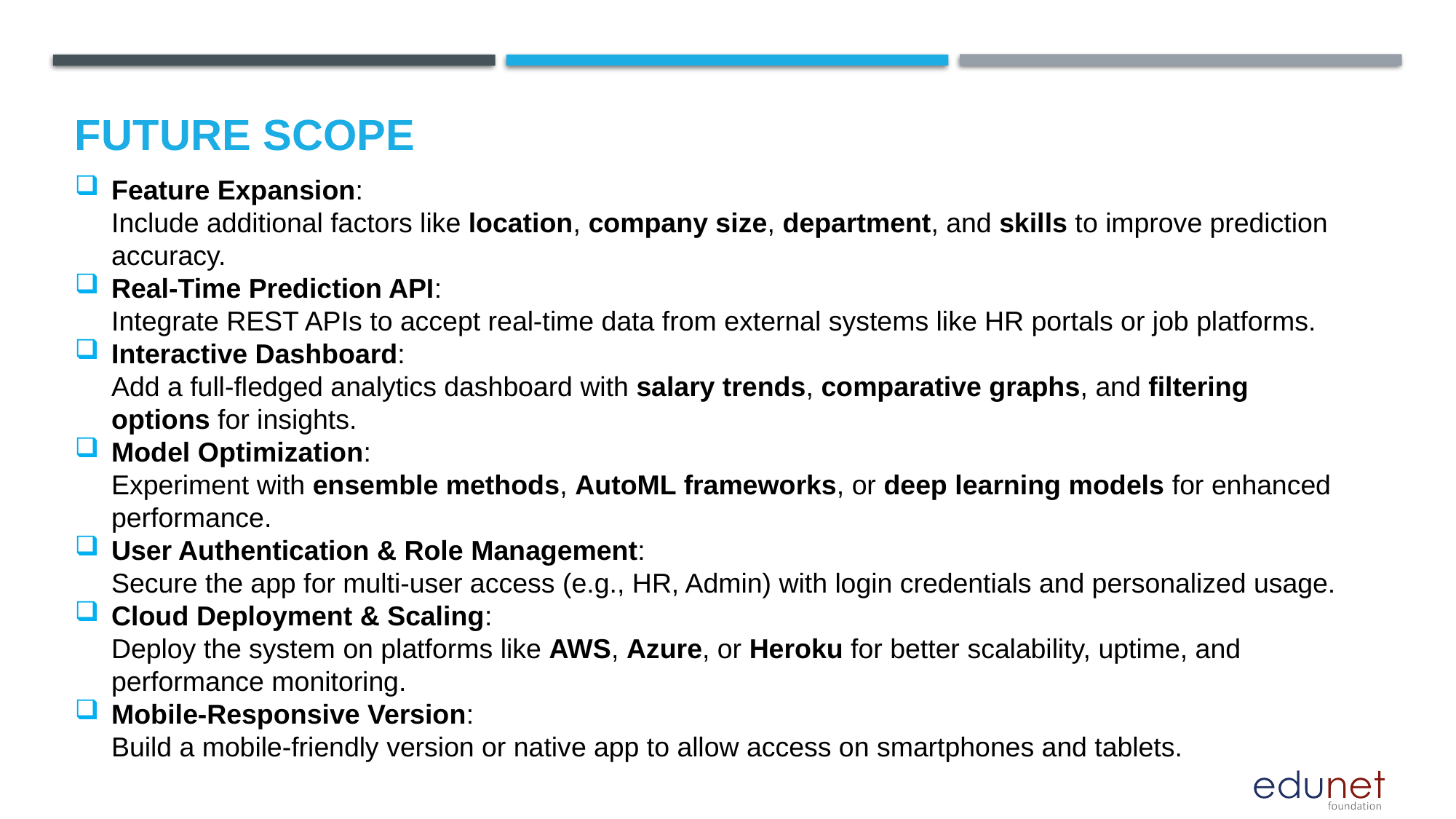

Future scope
Feature Expansion:
Include additional factors like location, company size, department, and skills to improve prediction accuracy.
Real-Time Prediction API:
Integrate REST APIs to accept real-time data from external systems like HR portals or job platforms.
Interactive Dashboard:
Add a full-fledged analytics dashboard with salary trends, comparative graphs, and filtering options for insights.
Model Optimization:
Experiment with ensemble methods, AutoML frameworks, or deep learning models for enhanced performance.
User Authentication & Role Management:
Secure the app for multi-user access (e.g., HR, Admin) with login credentials and personalized usage.
Cloud Deployment & Scaling:
Deploy the system on platforms like AWS, Azure, or Heroku for better scalability, uptime, and performance monitoring.
Mobile-Responsive Version:
Build a mobile-friendly version or native app to allow access on smartphones and tablets.